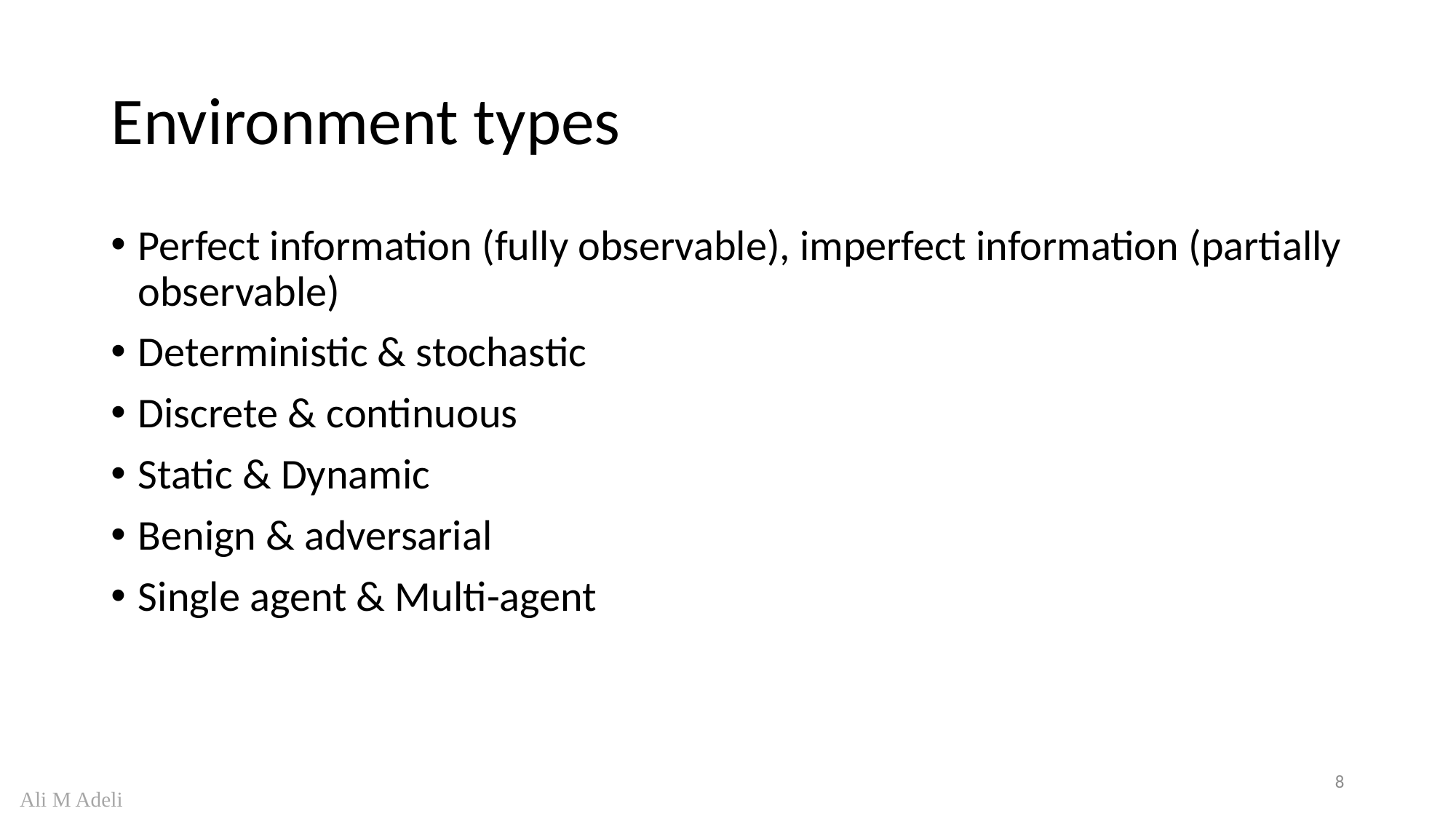

# Environment types
Perfect information (fully observable), imperfect information (partially observable)
Deterministic & stochastic
Discrete & continuous
Static & Dynamic
Benign & adversarial
Single agent & Multi-agent
8